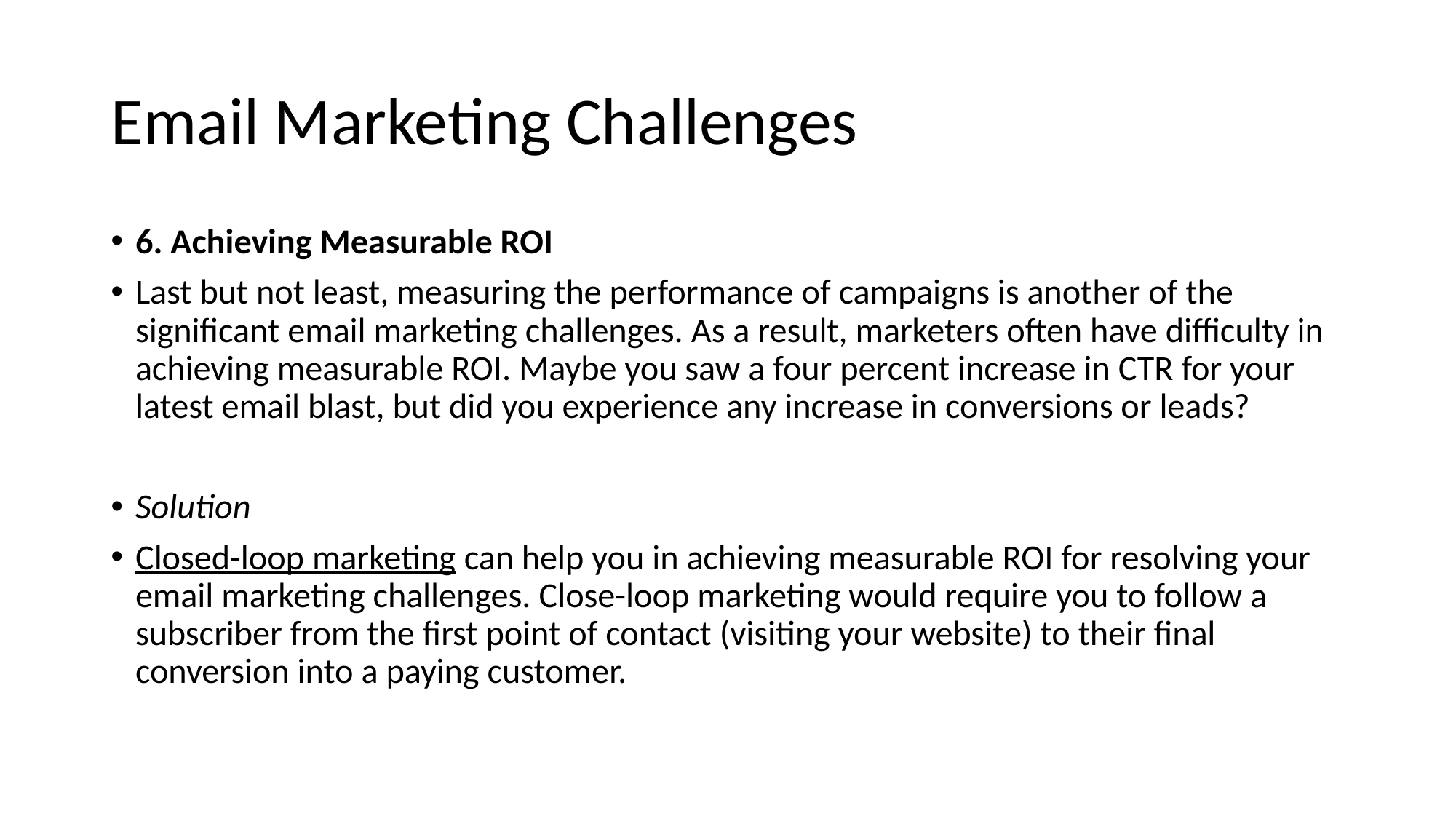

# Email Marketing Challenges
6. Achieving Measurable ROI
Last but not least, measuring the performance of campaigns is another of the significant email marketing challenges. As a result, marketers often have difficulty in achieving measurable ROI. Maybe you saw a four percent increase in CTR for your latest email blast, but did you experience any increase in conversions or leads?

Solution
Closed-loop marketing can help you in achieving measurable ROI for resolving your email marketing challenges. Close-loop marketing would require you to follow a subscriber from the first point of contact (visiting your website) to their final conversion into a paying customer.